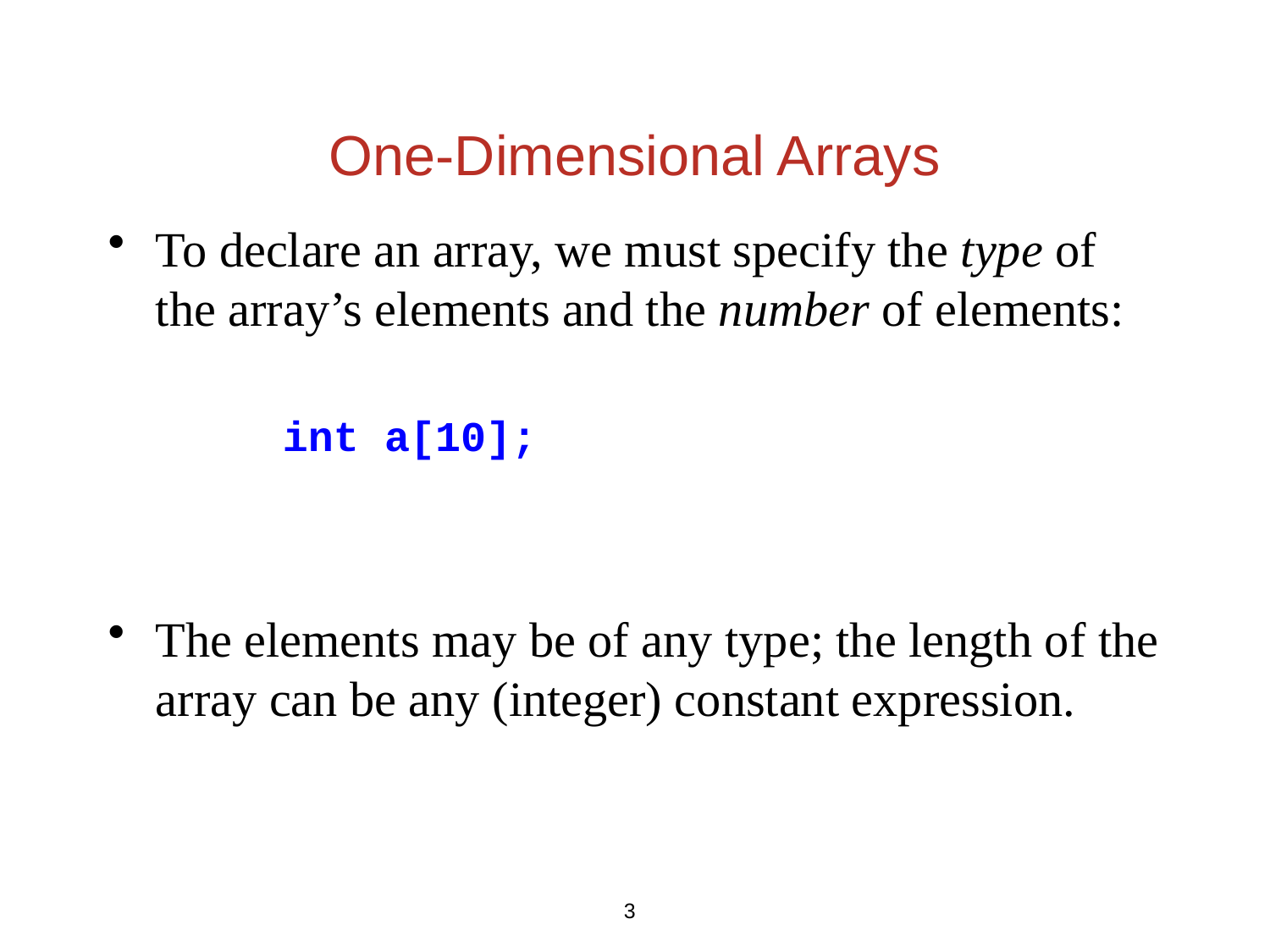

# One-Dimensional Arrays
To declare an array, we must specify the type of the array’s elements and the number of elements:

		int a[10];

The elements may be of any type; the length of the array can be any (integer) constant expression.
3